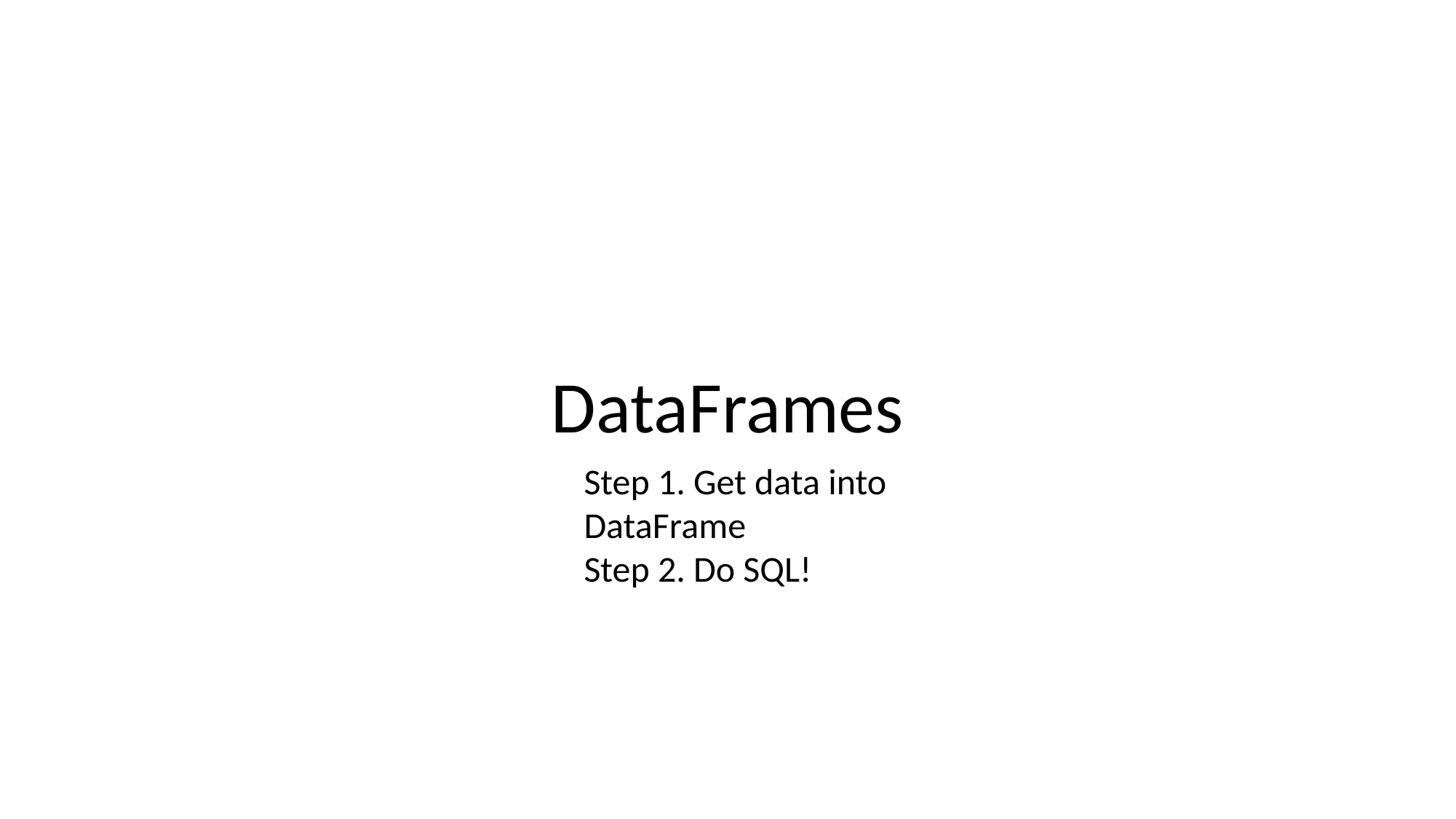

# DataFrames
Step 1. Get data into DataFrame
Step 2. Do SQL!